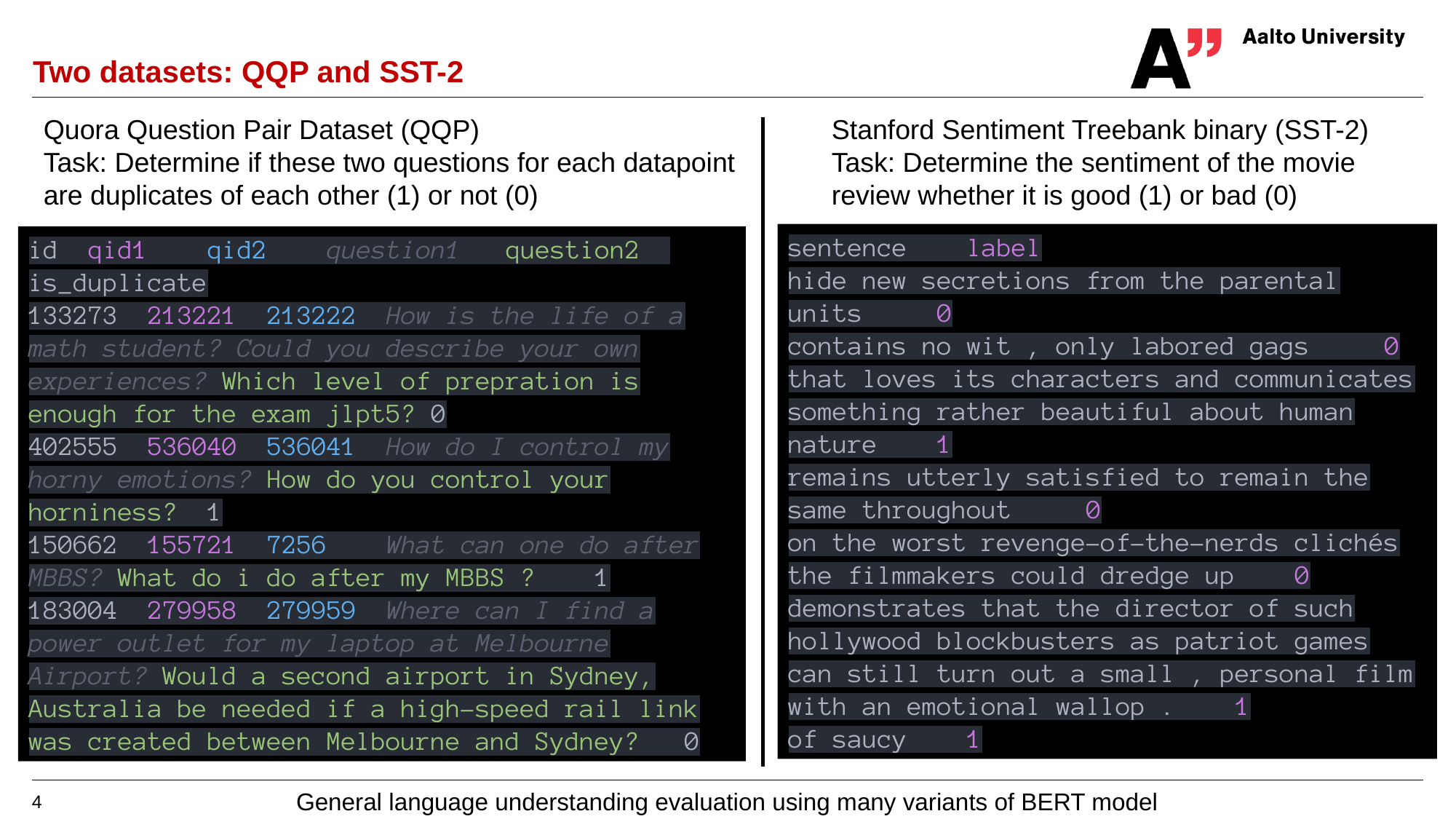

# Two datasets: QQP and SST-2
Quora Question Pair Dataset (QQP)
Task: Determine if these two questions for each datapoint are duplicates of each other (1) or not (0)
Stanford Sentiment Treebank binary (SST-2)
Task: Determine the sentiment of the movie review whether it is good (1) or bad (0)
sentence    label
hide new secretions from the parental units     0
contains no wit , only labored gags     0
that loves its characters and communicates something rather beautiful about human nature    1
remains utterly satisfied to remain the same throughout     0
on the worst revenge-of-the-nerds clichés the filmmakers could dredge up    0
demonstrates that the director of such hollywood blockbusters as patriot games can still turn out a small , personal film with an emotional wallop .    1
of saucy    1
id  qid1    qid2    question1   question2   is_duplicate
133273  213221  213222  How is the life of a math student? Could you describe your own experiences? Which level of prepration is enough for the exam jlpt5? 0
402555  536040  536041  How do I control my horny emotions? How do you control your horniness?  1
150662  155721  7256    What can one do after MBBS? What do i do after my MBBS ?    1
183004  279958  279959  Where can I find a power outlet for my laptop at Melbourne Airport? Would a second airport in Sydney, Australia be needed if a high-speed rail link was created between Melbourne and Sydney?   0